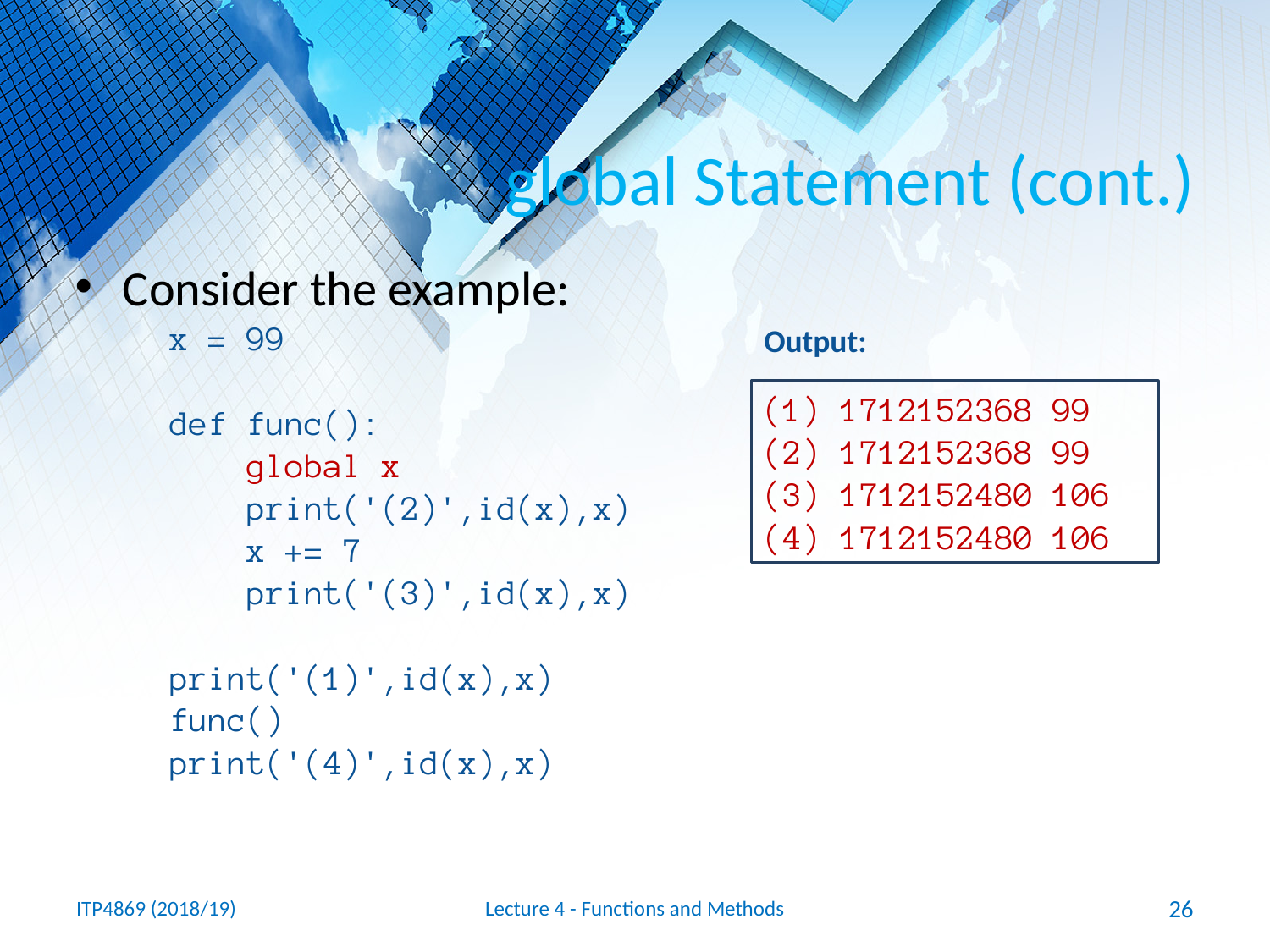

# global Statement (cont.)
Consider the example:
x = 99

def func():
    global x
    print('(2)',id(x),x)
    x += 7
    print('(3)',id(x),x)

print('(1)',id(x),x)
func()
print('(4)',id(x),x)

Output:
(1) 1712152368 99
(2) 1712152368 99
(3) 1712152480 106
(4) 1712152480 106
ITP4869 (2018/19)
Lecture 4 - Functions and Methods
26